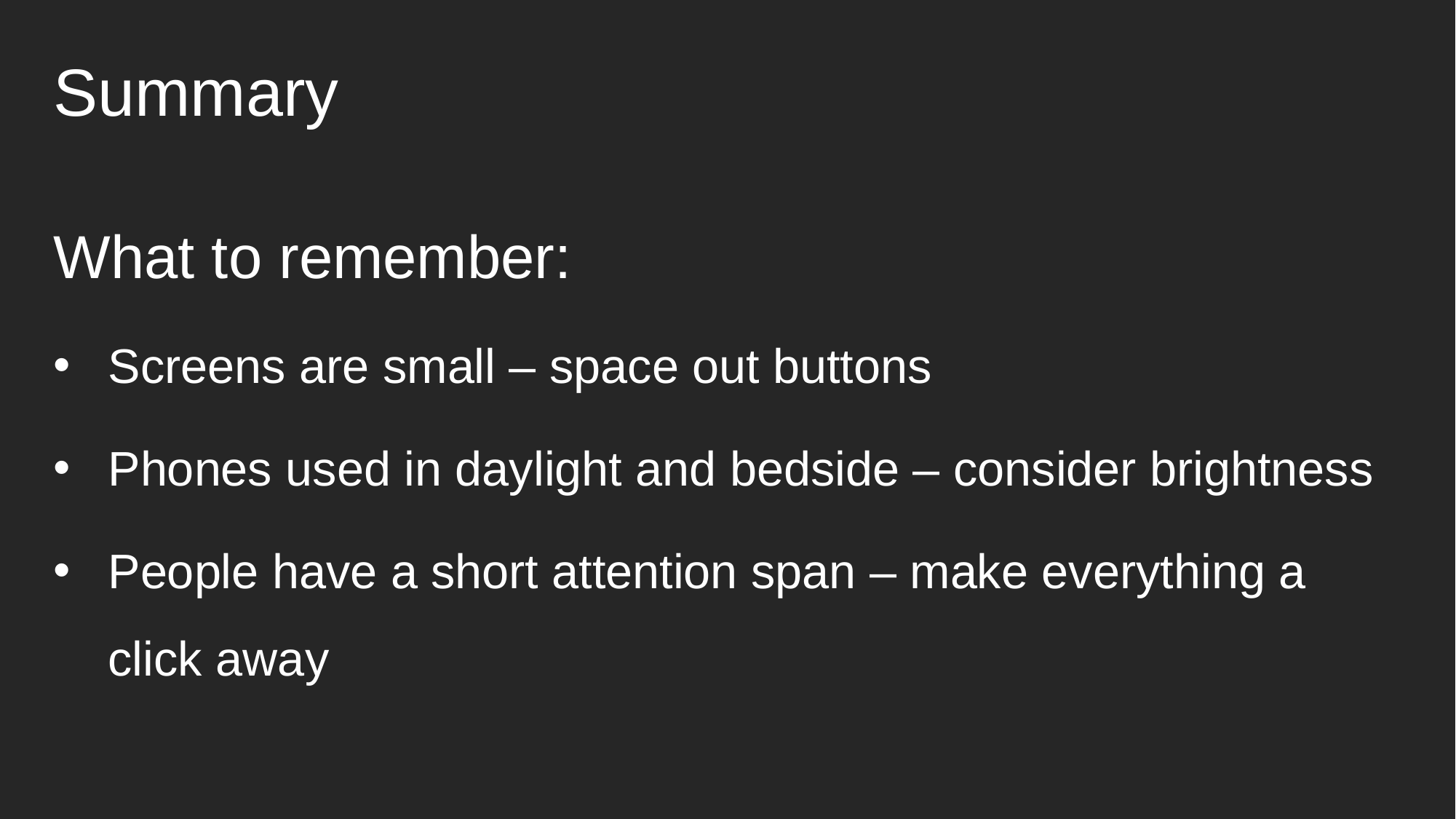

Summary
What to remember:
Screens are small – space out buttons
Phones used in daylight and bedside – consider brightness
People have a short attention span – make everything a click away